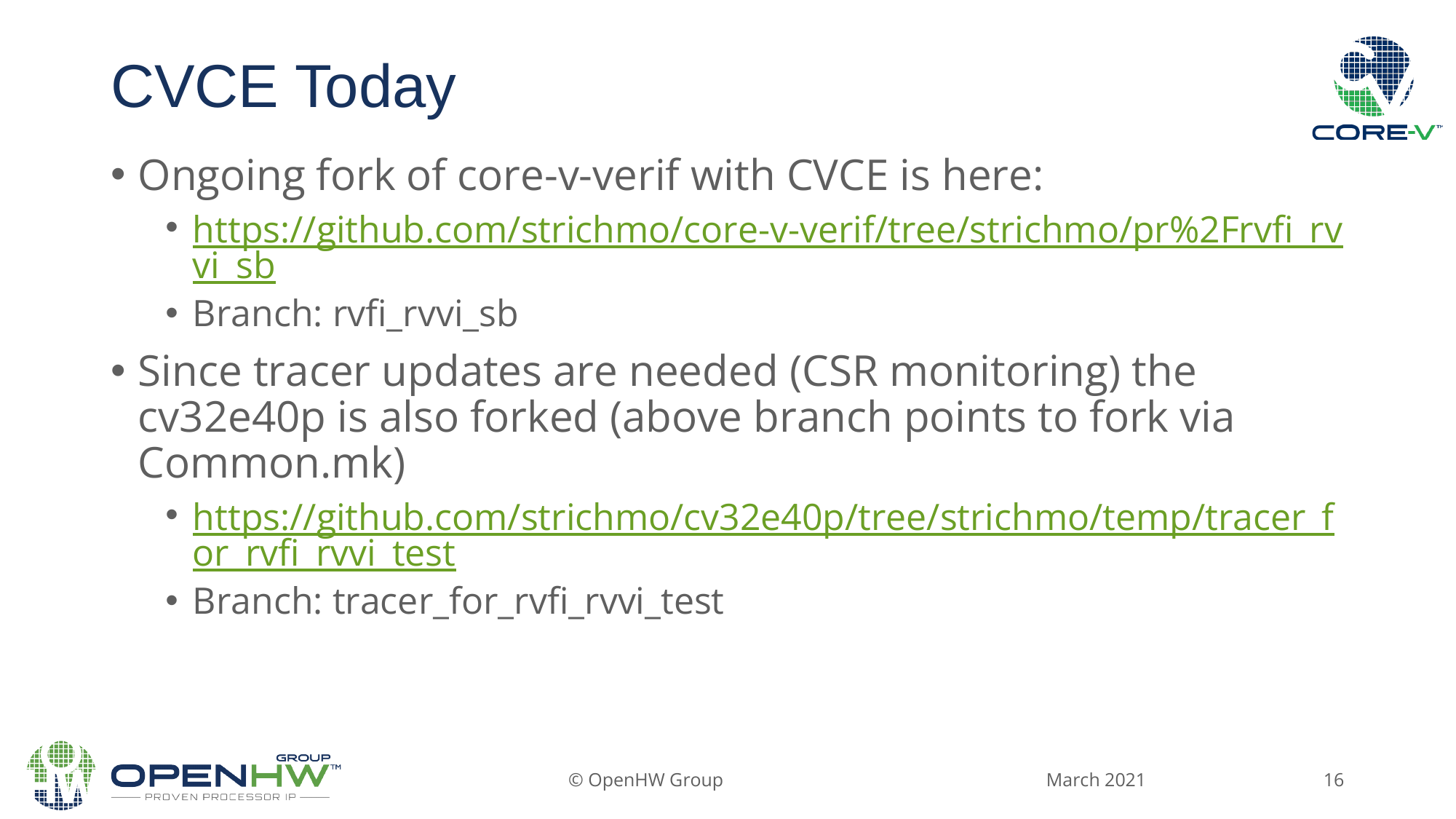

# CVCE Today
Ongoing fork of core-v-verif with CVCE is here:
https://github.com/strichmo/core-v-verif/tree/strichmo/pr%2Frvfi_rvvi_sb
Branch: rvfi_rvvi_sb
Since tracer updates are needed (CSR monitoring) the cv32e40p is also forked (above branch points to fork via Common.mk)
https://github.com/strichmo/cv32e40p/tree/strichmo/temp/tracer_for_rvfi_rvvi_test
Branch: tracer_for_rvfi_rvvi_test
March 2021
© OpenHW Group
16